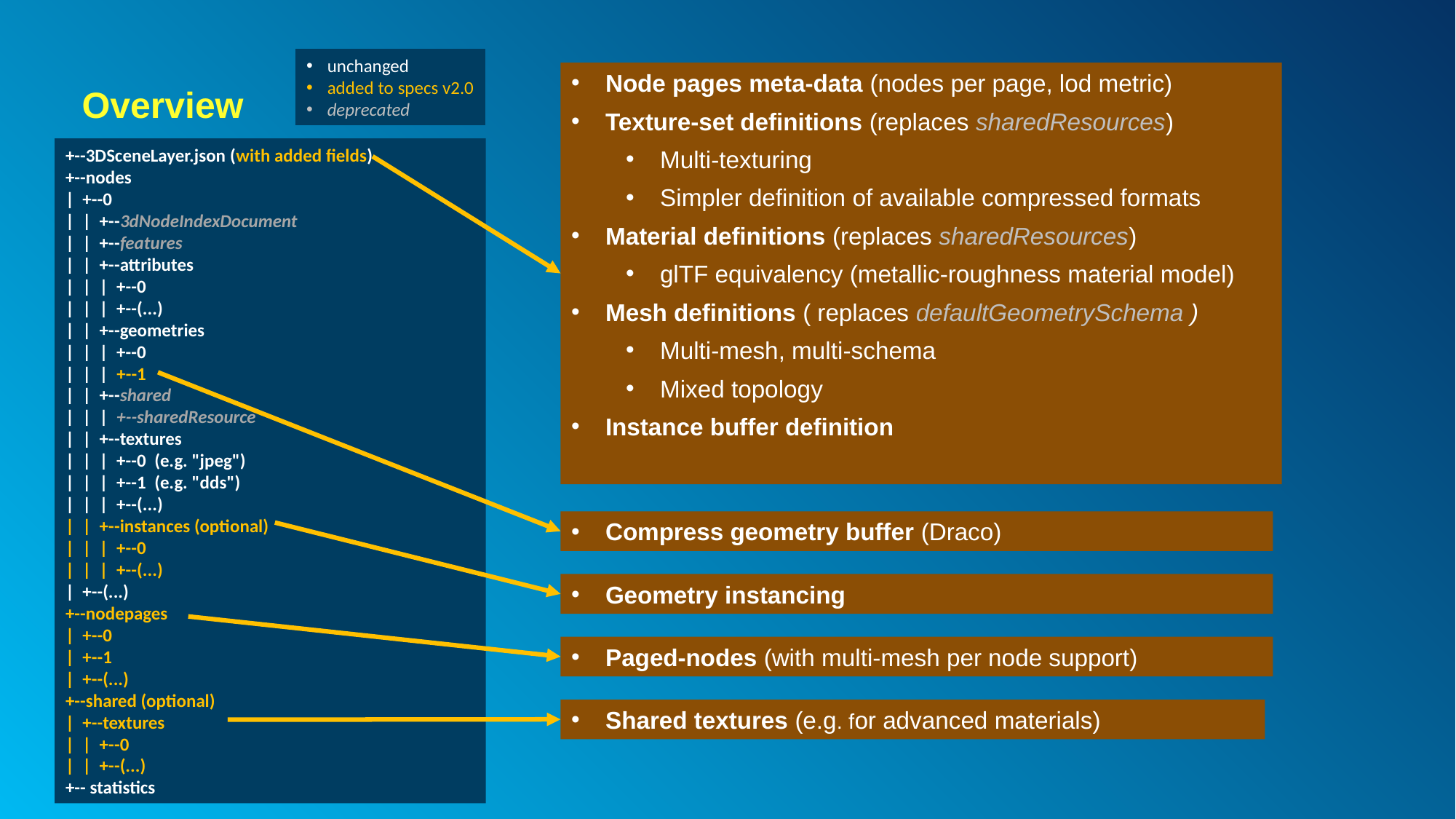

unchanged
added to specs v2.0
deprecated
Node pages meta-data (nodes per page, lod metric)
Texture-set definitions (replaces sharedResources)
Multi-texturing
Simpler definition of available compressed formats
Material definitions (replaces sharedResources)
glTF equivalency (metallic-roughness material model)
Mesh definitions ( replaces defaultGeometrySchema )
Multi-mesh, multi-schema
Mixed topology
Instance buffer definition

# Overview
+--3DSceneLayer.json (with added fields)
+--nodes
|  +--0
|  |  +--3dNodeIndexDocument
|  |  +--features
|  |  +--attributes
|  |  |  +--0
|  |  |  +--(...)
|  |  +--geometries
|  |  |  +--0
|  |  |  +--1
|  |  +--shared
|  |  |  +--sharedResource
|  |  +--textures
|  |  |  +--0  (e.g. "jpeg")
|  |  |  +--1  (e.g. "dds")
|  |  |  +--(...)
|  |  +--instances (optional)
|  |  |  +--0
|  |  |  +--(...)
|  +--(...)
+--nodepages
|  +--0
|  +--1
|  +--(...)
+--shared (optional)
|  +--textures
|  |  +--0
|  |  +--(...)
+-- statistics
Compress geometry buffer (Draco)
Geometry instancing
Paged-nodes (with multi-mesh per node support)
Shared textures (e.g. for advanced materials)